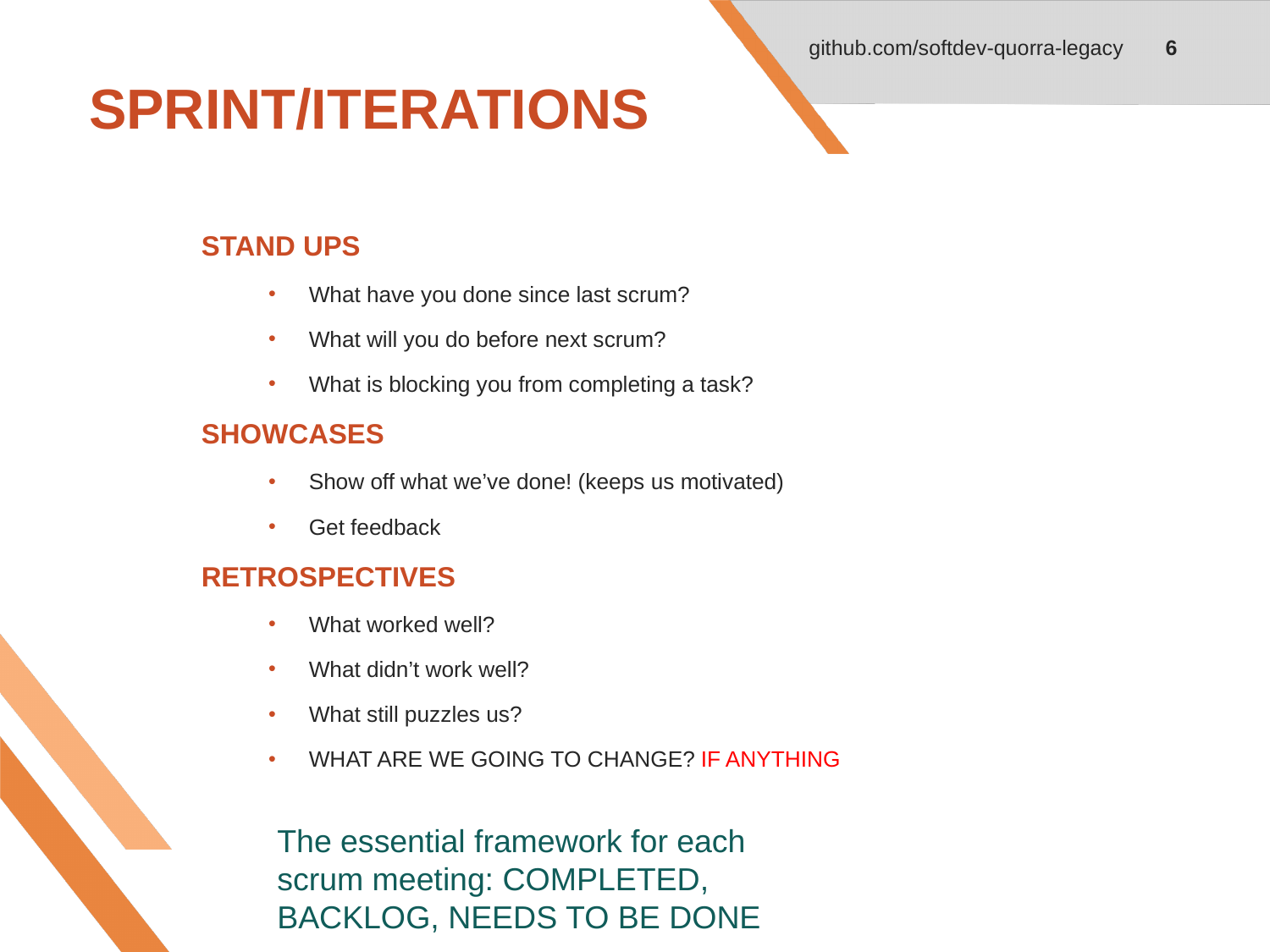

github.com/softdev-quorra-legacy
6
# SPRINT/ITERATIONS
STAND UPS
What have you done since last scrum?
What will you do before next scrum?
What is blocking you from completing a task?
SHOWCASES
Show off what we’ve done! (keeps us motivated)
Get feedback
RETROSPECTIVES
What worked well?
What didn’t work well?
What still puzzles us?
WHAT ARE WE GOING TO CHANGE? IF ANYTHING

The essential framework for each scrum meeting: COMPLETED, BACKLOG, NEEDS TO BE DONE